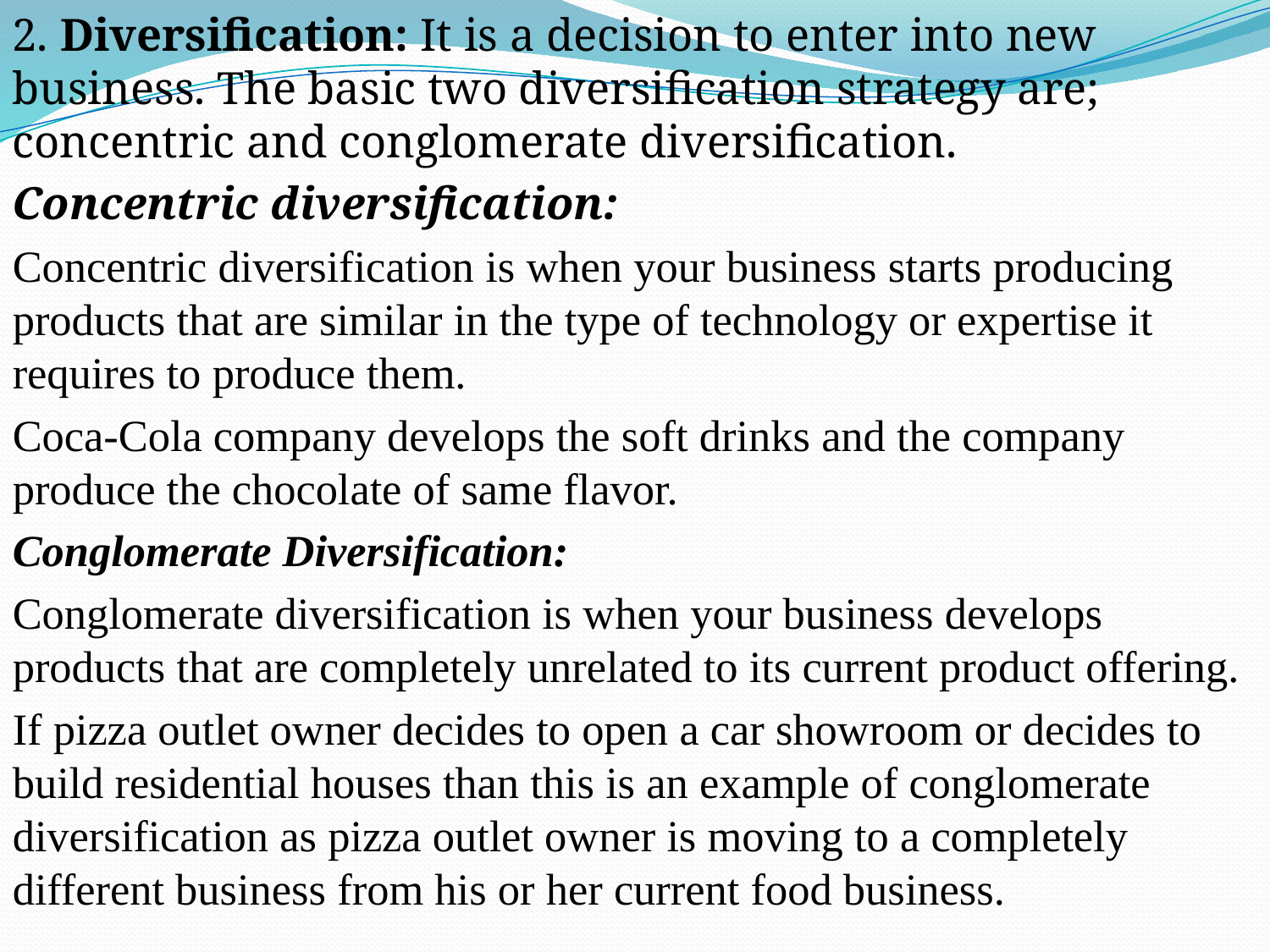

2. Diversification: It is a decision to enter into new business. The basic two diversification strategy are;  concentric and conglomerate diversification.
Concentric diversification:
Concentric diversification is when your business starts producing products that are similar in the type of technology or expertise it requires to produce them.
Coca-Cola company develops the soft drinks and the company produce the chocolate of same flavor.
Conglomerate Diversification:
Conglomerate diversification is when your business develops products that are completely unrelated to its current product offering.
If pizza outlet owner decides to open a car showroom or decides to build residential houses than this is an example of conglomerate diversification as pizza outlet owner is moving to a completely different business from his or her current food business.